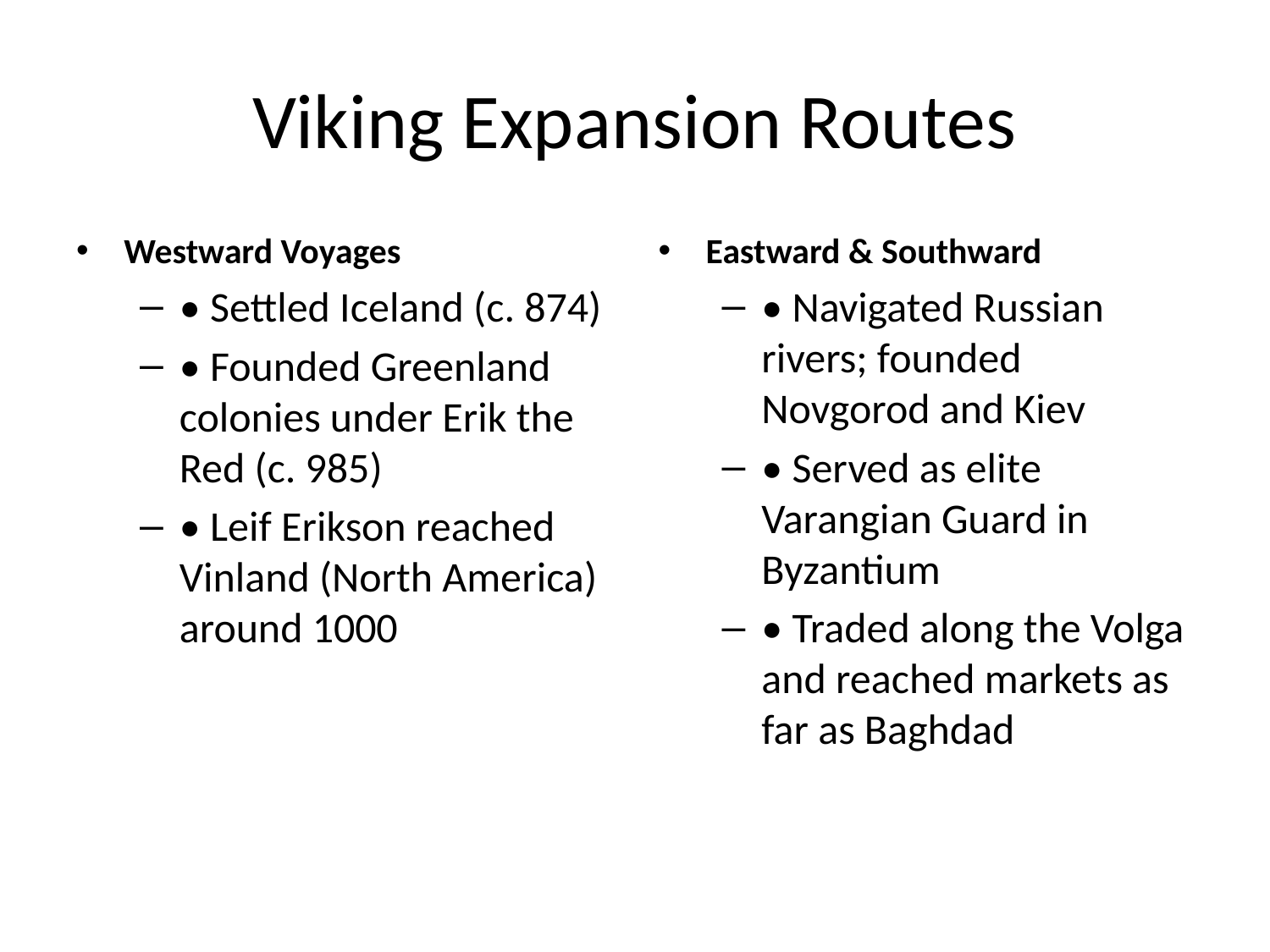

# Viking Expansion Routes
Westward Voyages
• Settled Iceland (c. 874)
• Founded Greenland colonies under Erik the Red (c. 985)
• Leif Erikson reached Vinland (North America) around 1000
Eastward & Southward
• Navigated Russian rivers; founded Novgorod and Kiev
• Served as elite Varangian Guard in Byzantium
• Traded along the Volga and reached markets as far as Baghdad